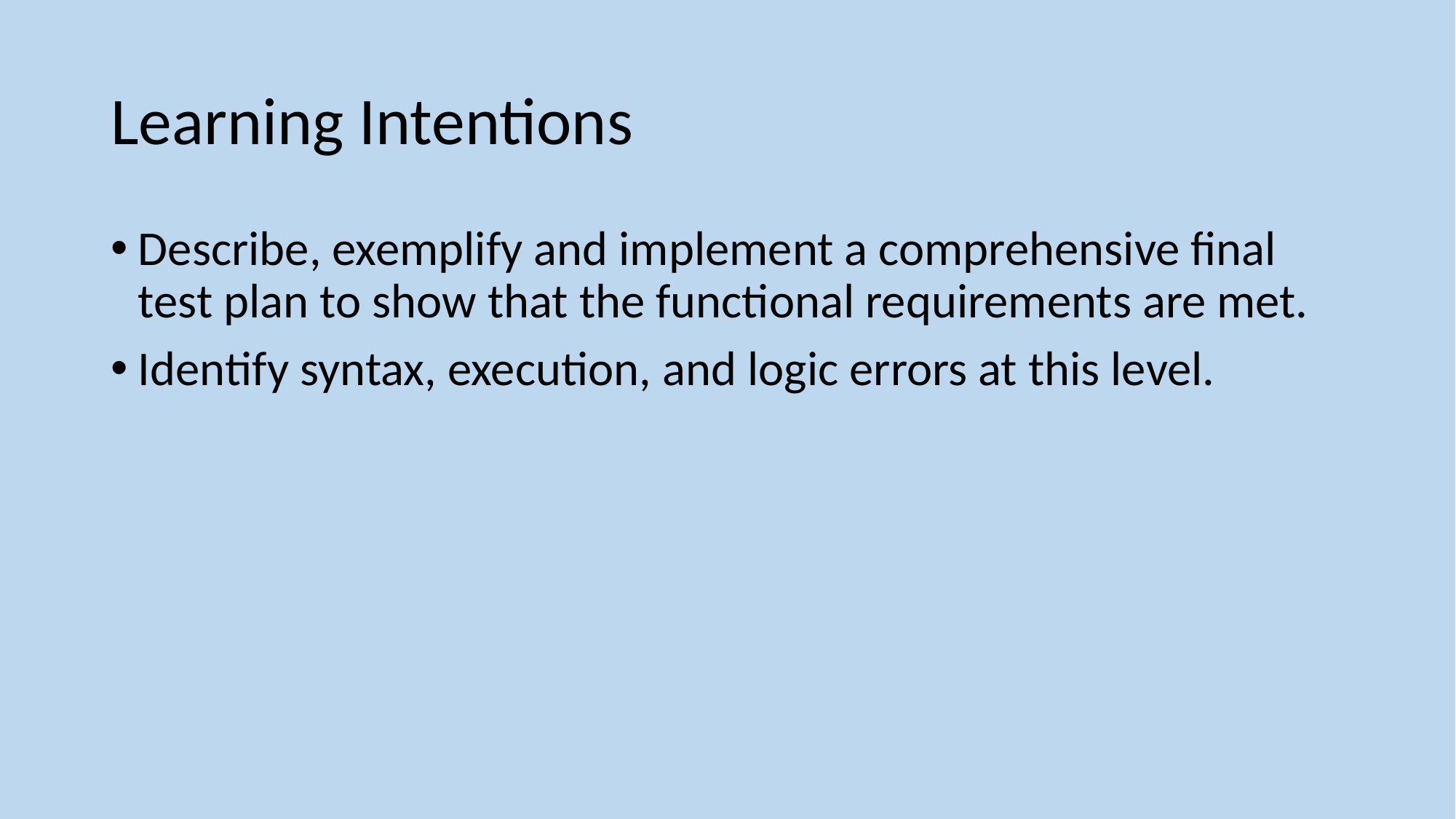

# Learning Intentions
Describe, exemplify and implement a comprehensive final test plan to show that the functional requirements are met.
Identify syntax, execution, and logic errors at this level.